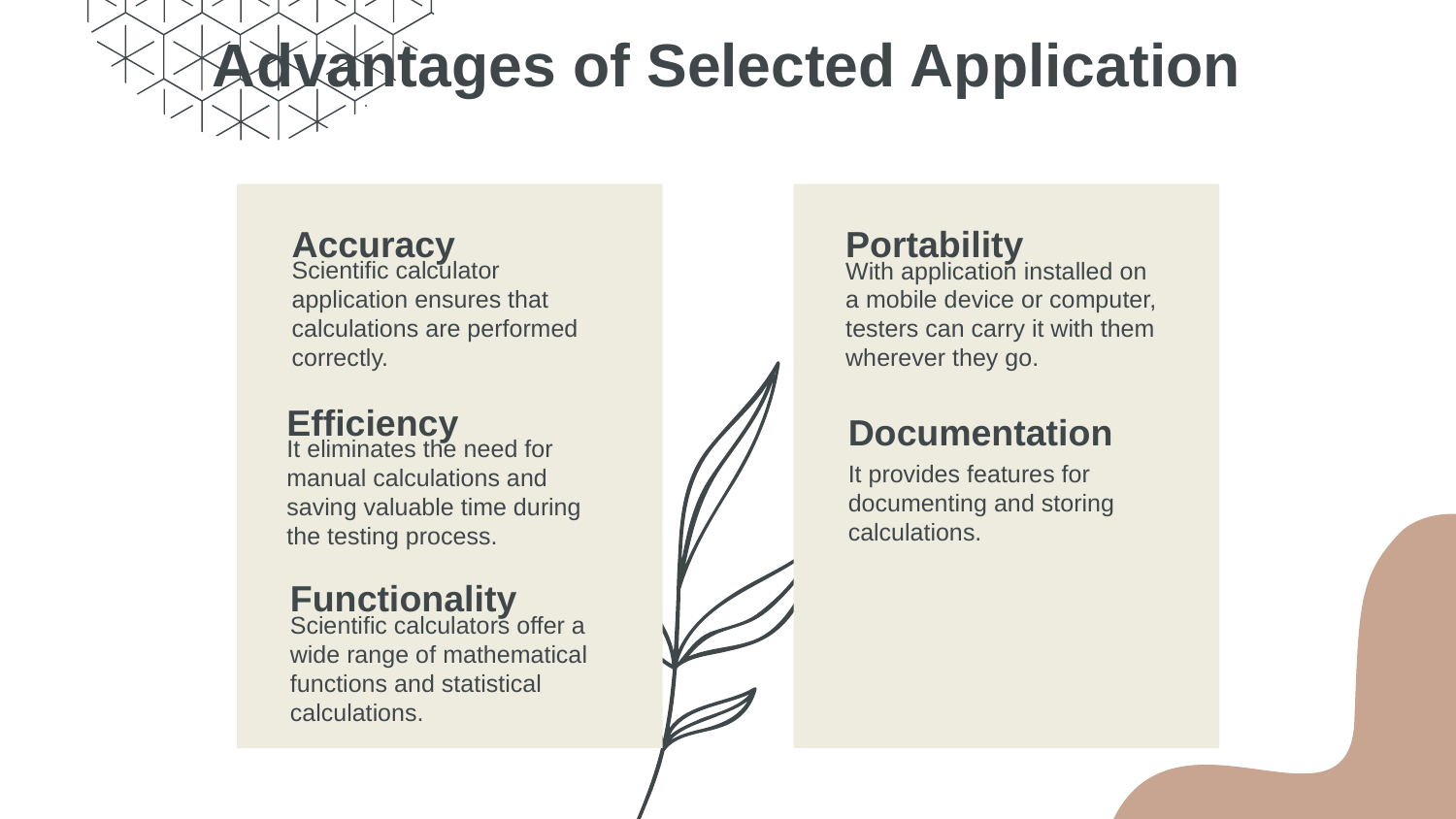

# Advantages of Selected Application

Accuracy
Portability
Scientific calculator application ensures that calculations are performed correctly.
With application installed on a mobile device or computer, testers can carry it with them wherever they go.

Efficiency
Documentation
It eliminates the need for manual calculations and saving valuable time during the testing process.

It provides features for documenting and storing calculations.
Functionality
Scientific calculators offer a wide range of mathematical functions and statistical calculations.